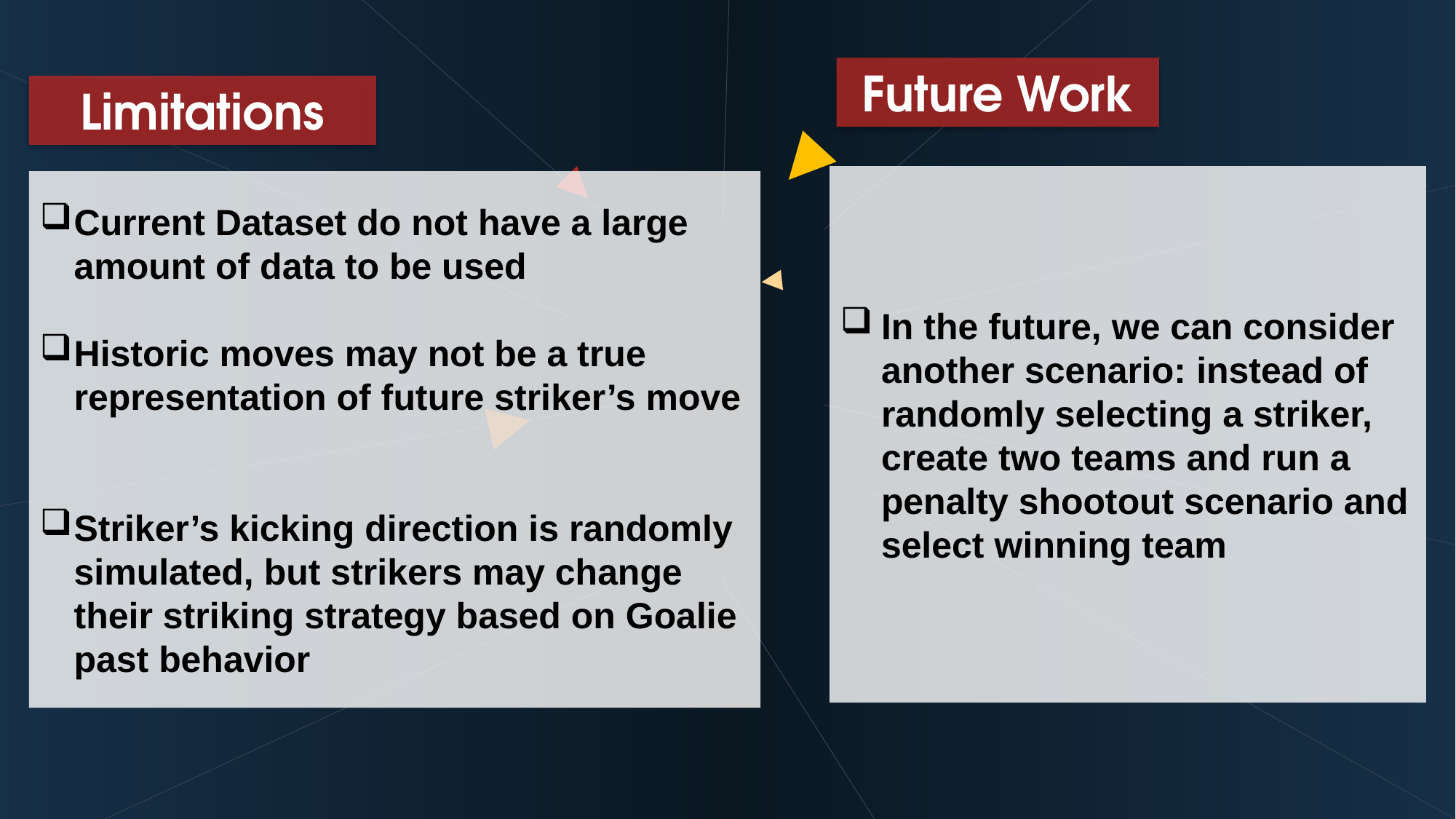

Future Work
Limitations

In the future, we can consider another scenario: instead of randomly selecting a striker, create two teams and run a penalty shootout scenario and select winning team
Current Dataset do not have a large amount of data to be used

Historic moves may not be a true representation of future striker’s move

Striker’s kicking direction is randomly simulated, but strikers may change their striking strategy based on Goalie past behavior